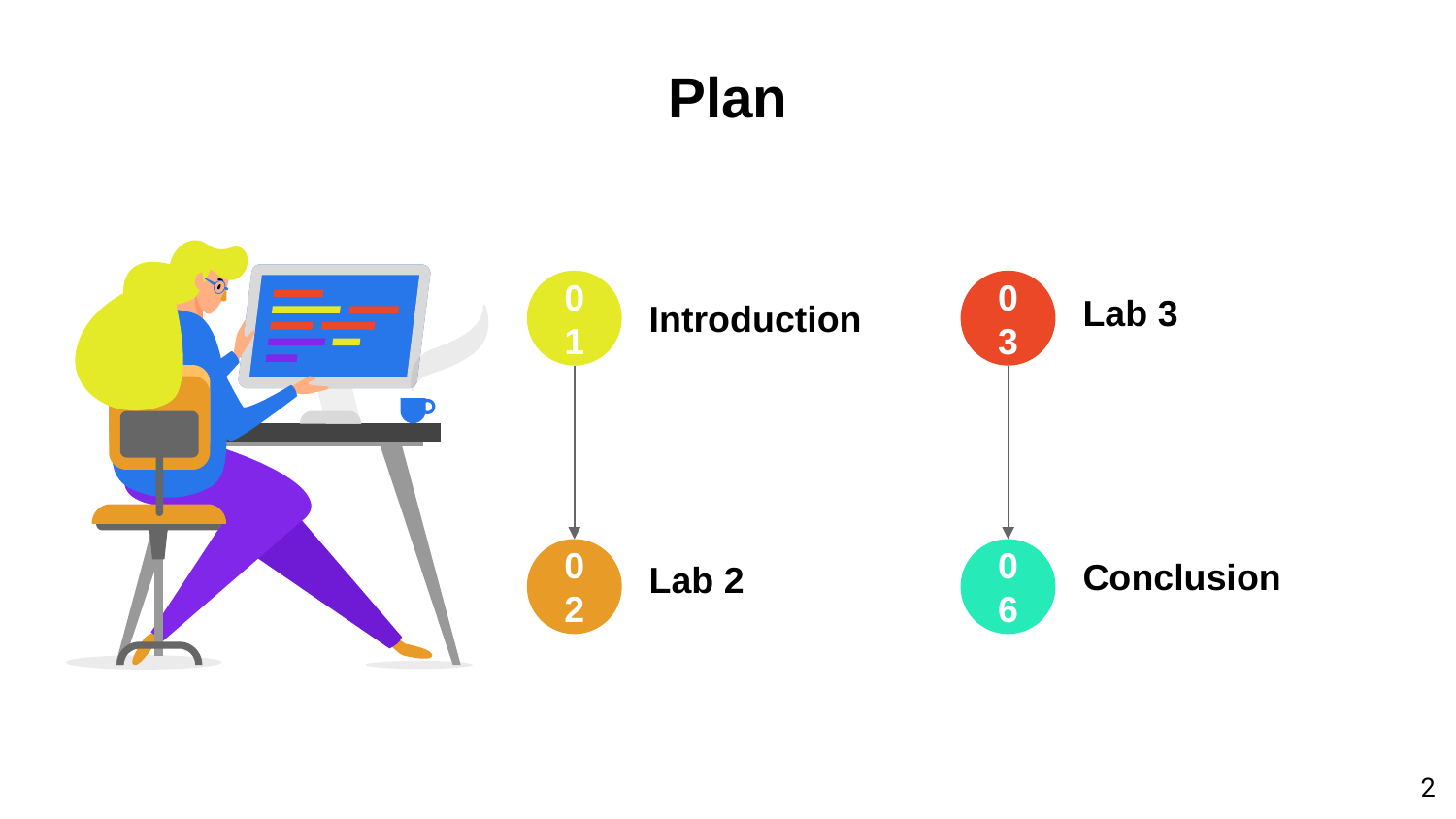

# Plan

03
Lab 3
01
Introduction
02
Lab 2
06
Conclusion
2